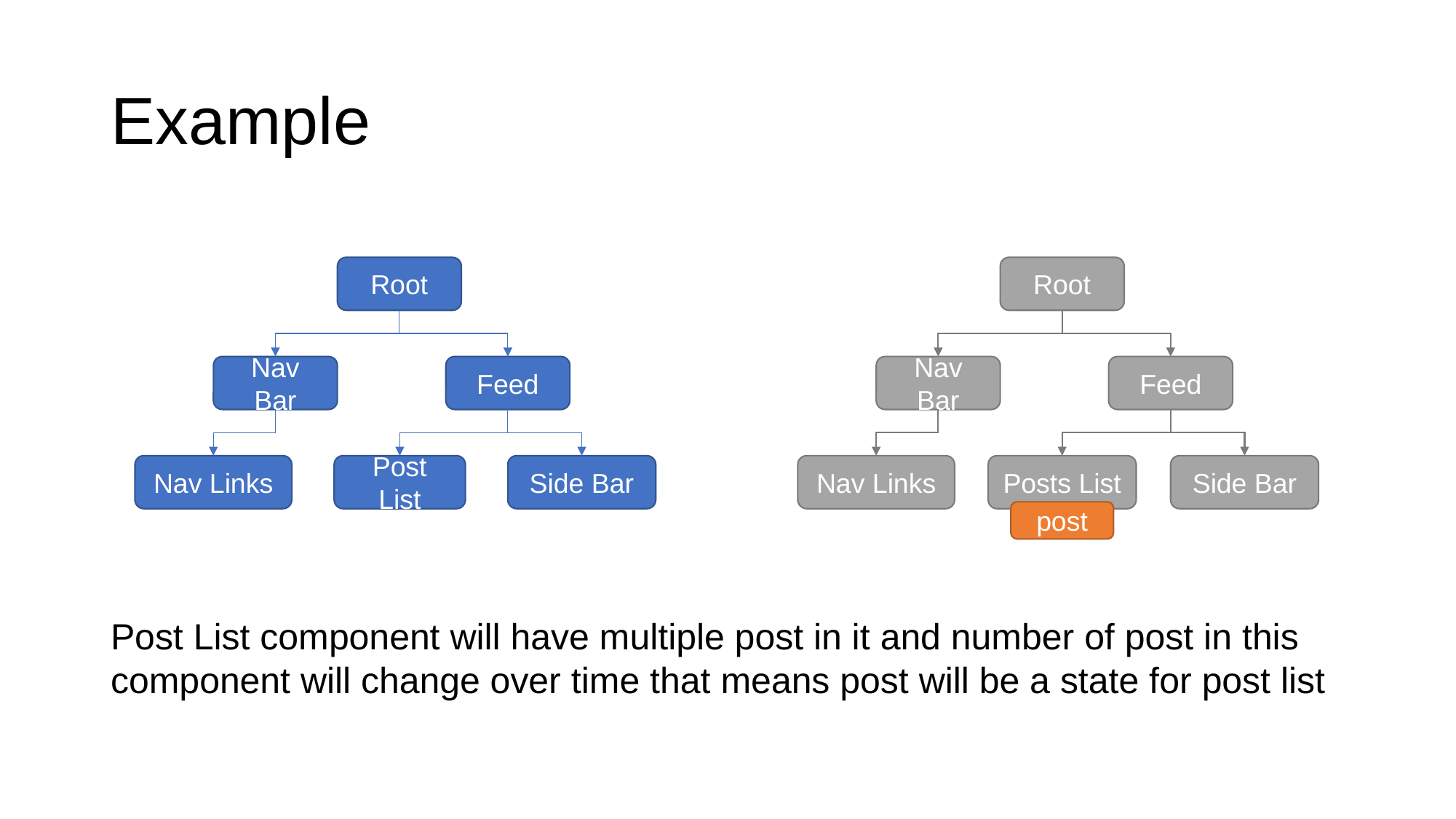

# Example
Root
Root
Feed
Feed
Nav Bar
Nav Bar
Posts List
Post List
Side Bar
Side Bar
Nav Links
Nav Links
post
Post List component will have multiple post in it and number of post in this component will change over time that means post will be a state for post list